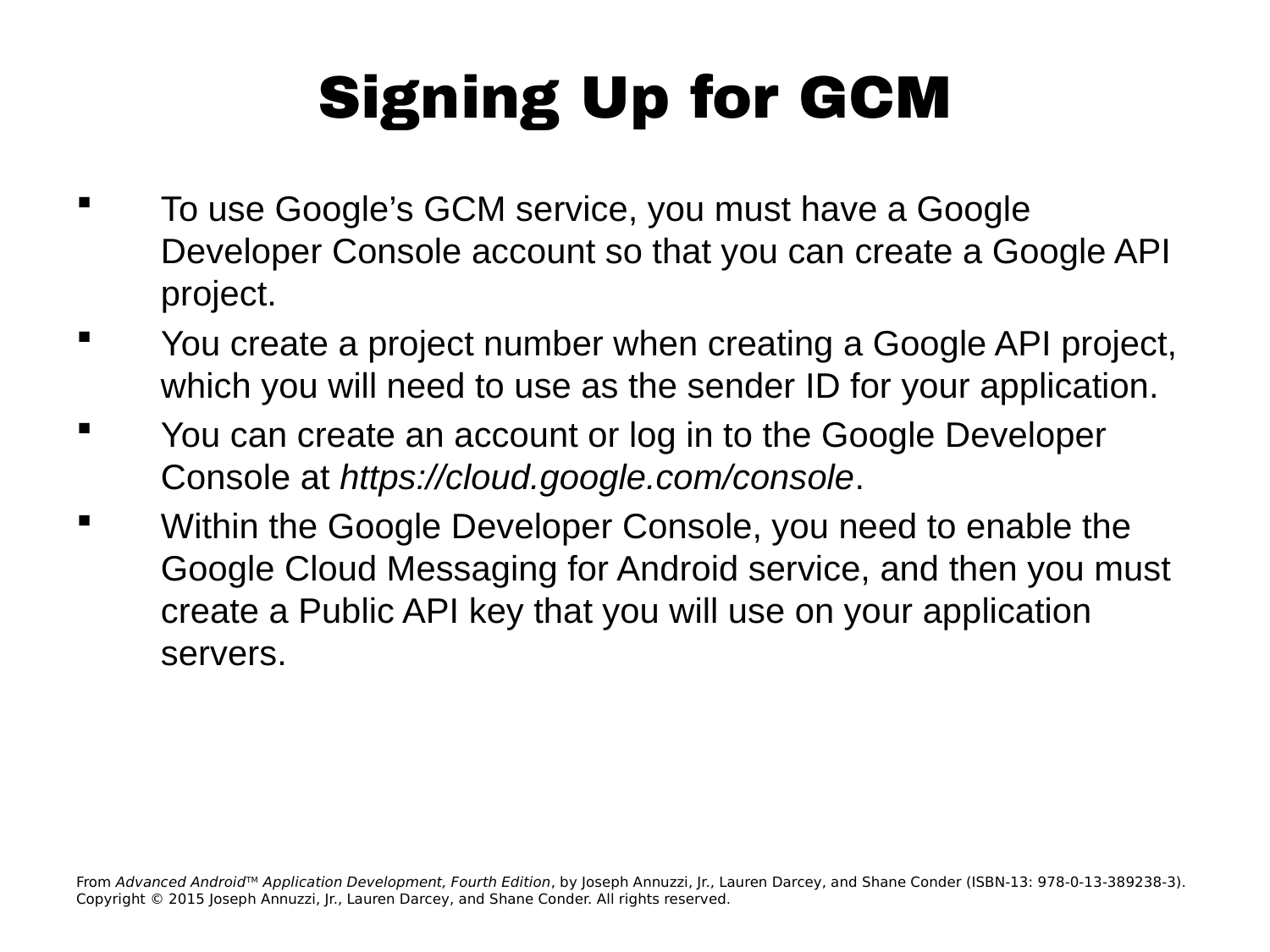

# Signing Up for GCM
To use Google’s GCM service, you must have a Google Developer Console account so that you can create a Google API project.
You create a project number when creating a Google API project, which you will need to use as the sender ID for your application.
You can create an account or log in to the Google Developer Console at https://cloud.google.com/console.
Within the Google Developer Console, you need to enable the Google Cloud Messaging for Android service, and then you must create a Public API key that you will use on your application servers.
From Advanced AndroidTM Application Development, Fourth Edition, by Joseph Annuzzi, Jr., Lauren Darcey, and Shane Conder (ISBN-13: 978-0-13-389238-3). Copyright © 2015 Joseph Annuzzi, Jr., Lauren Darcey, and Shane Conder. All rights reserved.